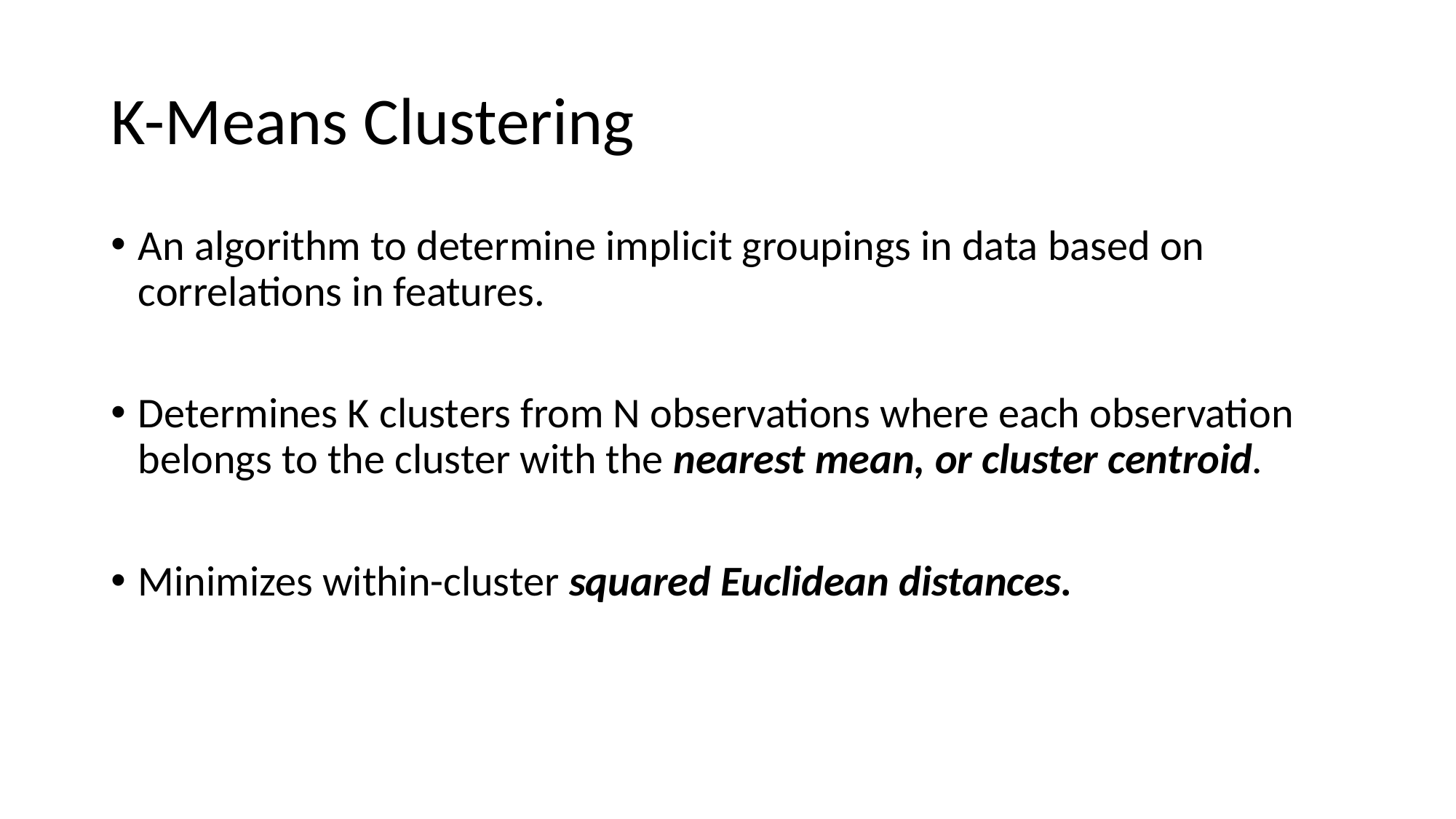

# K-Means Clustering
An algorithm to determine implicit groupings in data based on correlations in features.

Determines K clusters from N observations where each observation belongs to the cluster with the nearest mean, or cluster centroid.

Minimizes within-cluster squared Euclidean distances.